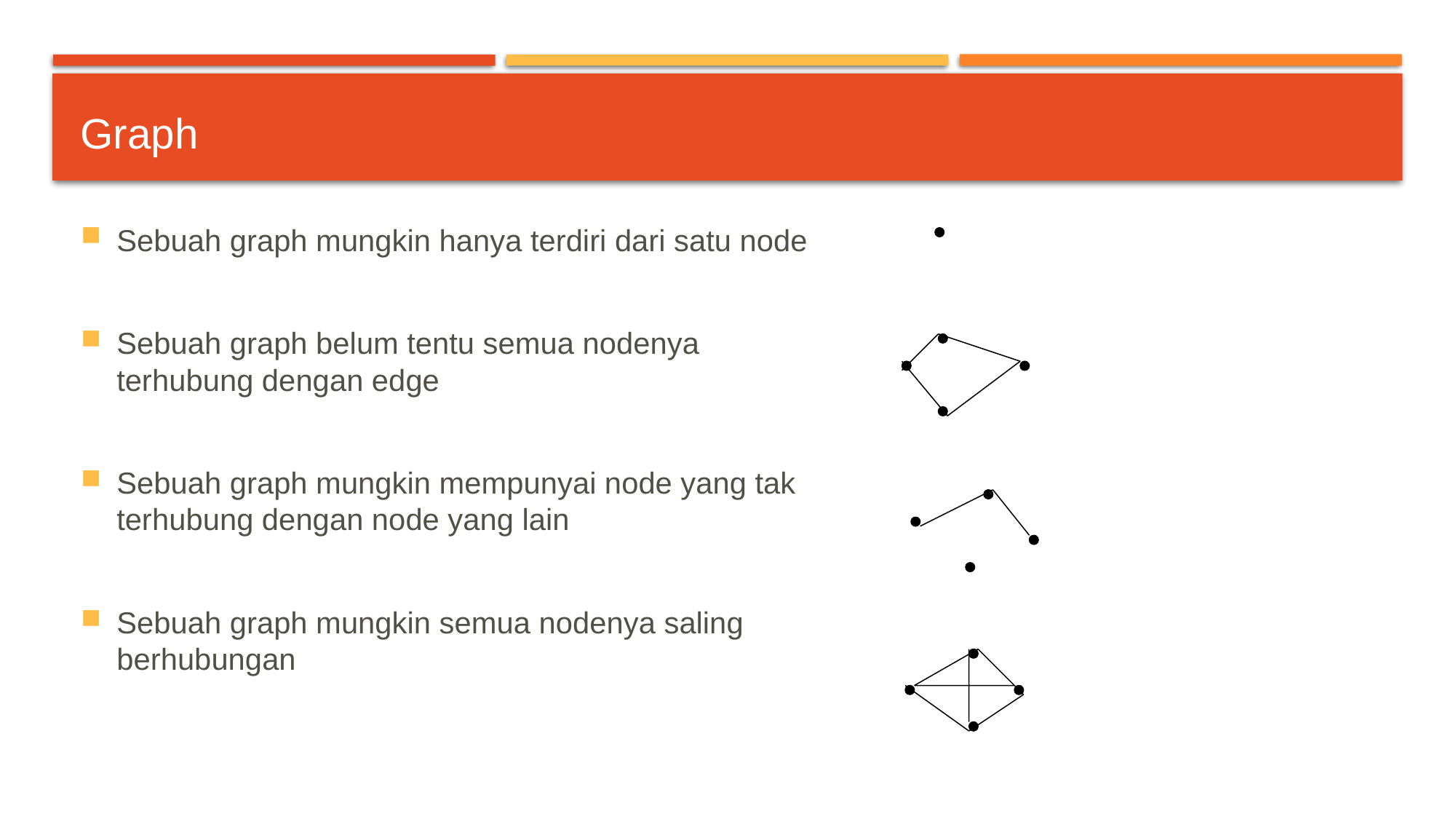

# Graph
Sebuah graph mungkin hanya terdiri dari satu node

Sebuah graph belum tentu semua nodenya terhubung dengan edge

Sebuah graph mungkin mempunyai node yang tak terhubung dengan node yang lain

Sebuah graph mungkin semua nodenya saling berhubungan